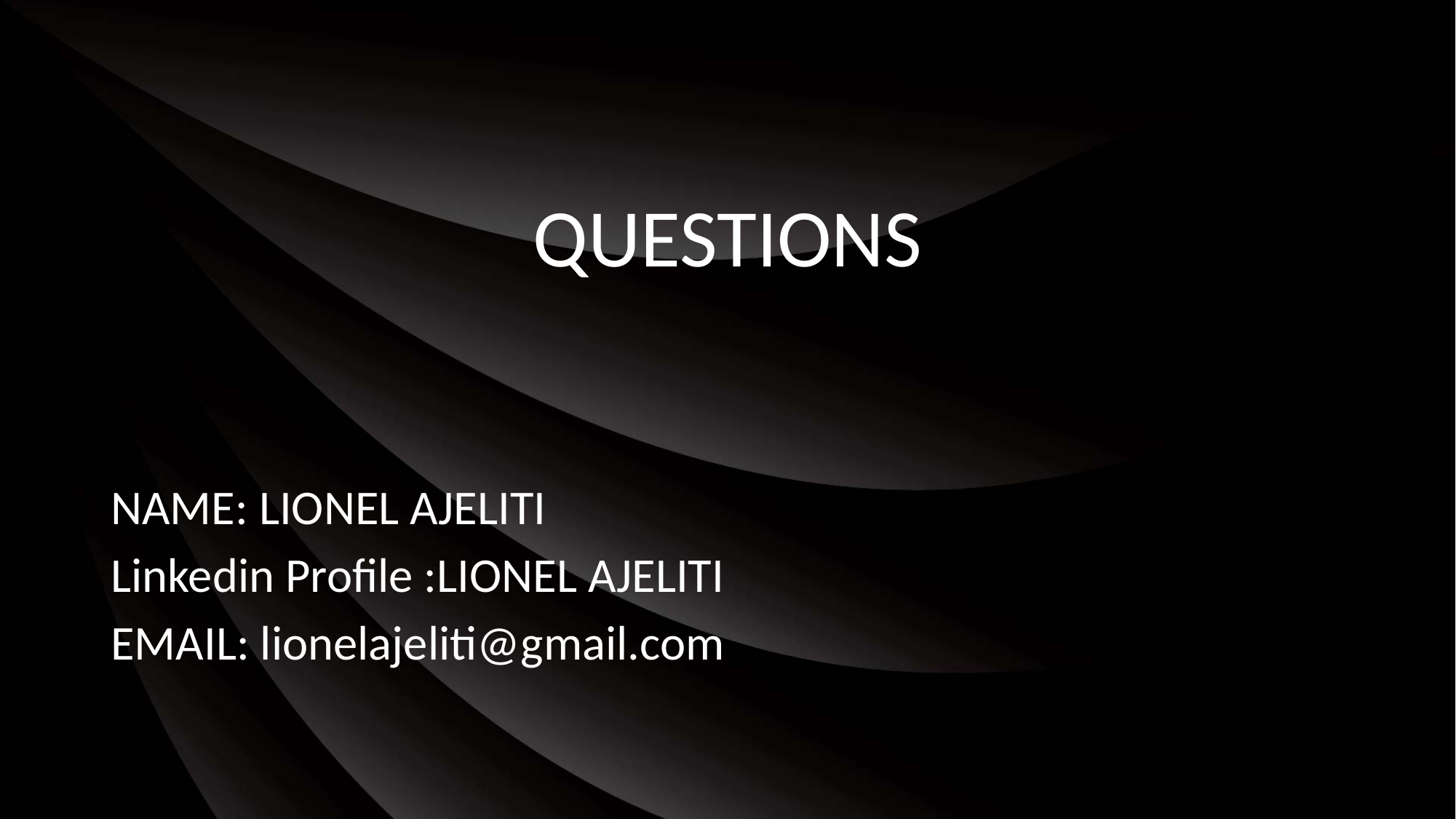

QUESTIONS

NAME: LIONEL AJELITI
Linkedin Profile :LIONEL AJELITI
EMAIL: lionelajeliti@gmail.com